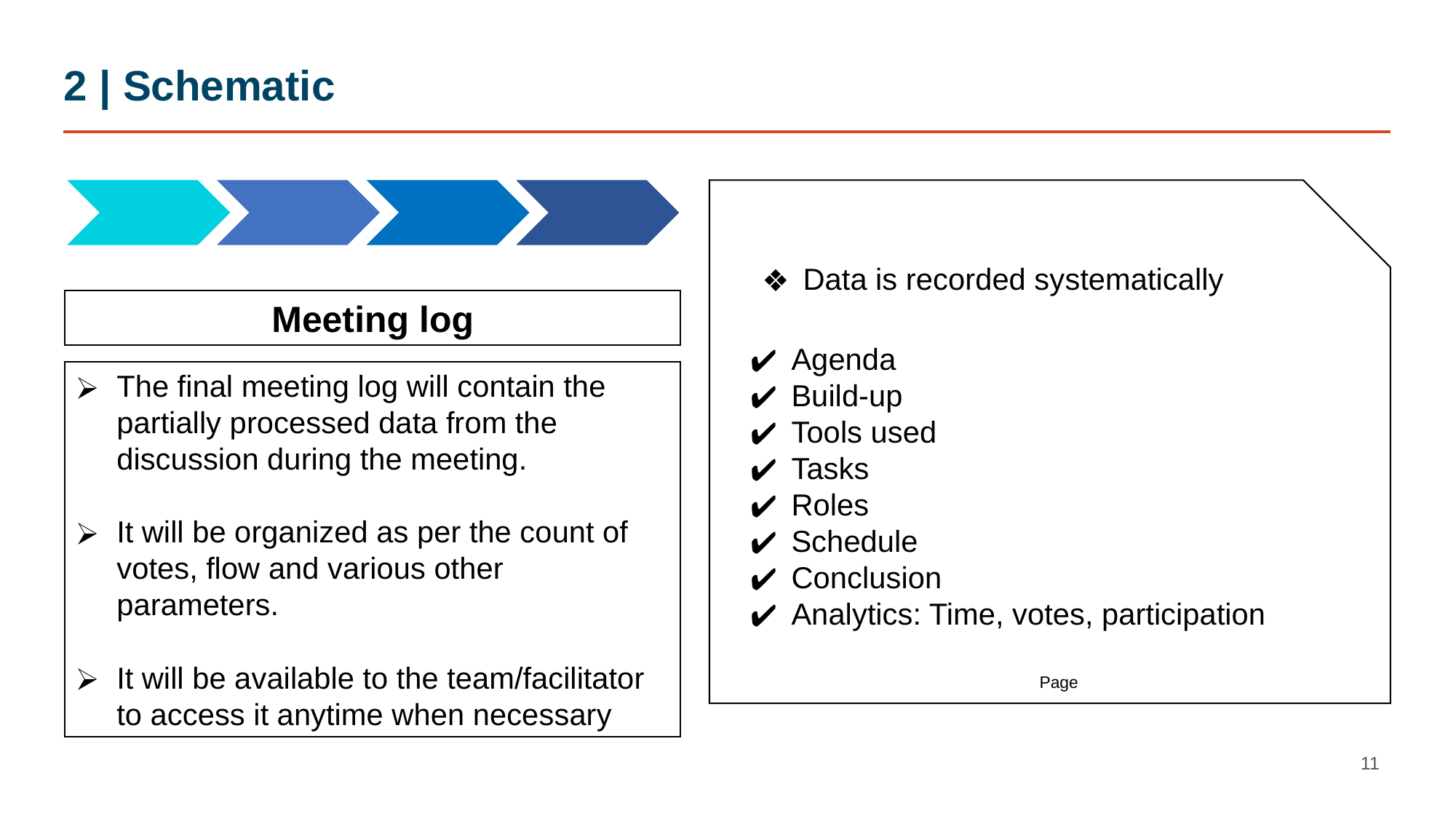

# 2 | Schematic

T

Y

Data is recorded systematically
Meeting log
Agenda
Build-up
Tools used
Tasks
Roles
Schedule
Conclusion
Analytics: Time, votes, participation
The final meeting log will contain the partially processed data from the discussion during the meeting.

It will be organized as per the count of votes, flow and various other parameters.

It will be available to the team/facilitator to access it anytime when necessary
Page
11